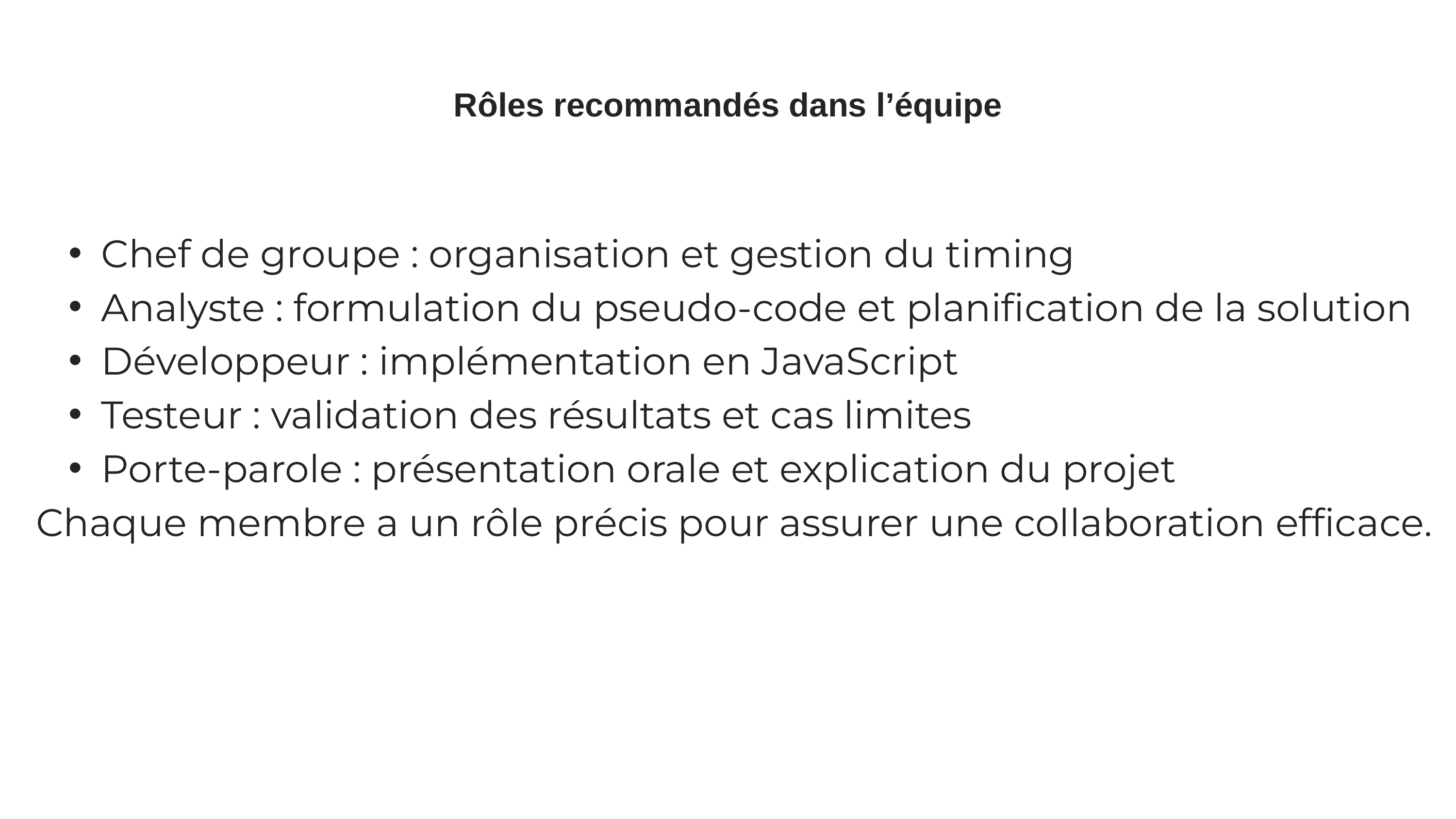

Rôles recommandés dans l’équipe
Chef de groupe : organisation et gestion du timing
Analyste : formulation du pseudo-code et planification de la solution
Développeur : implémentation en JavaScript
Testeur : validation des résultats et cas limites
Porte-parole : présentation orale et explication du projet
Chaque membre a un rôle précis pour assurer une collaboration efficace.